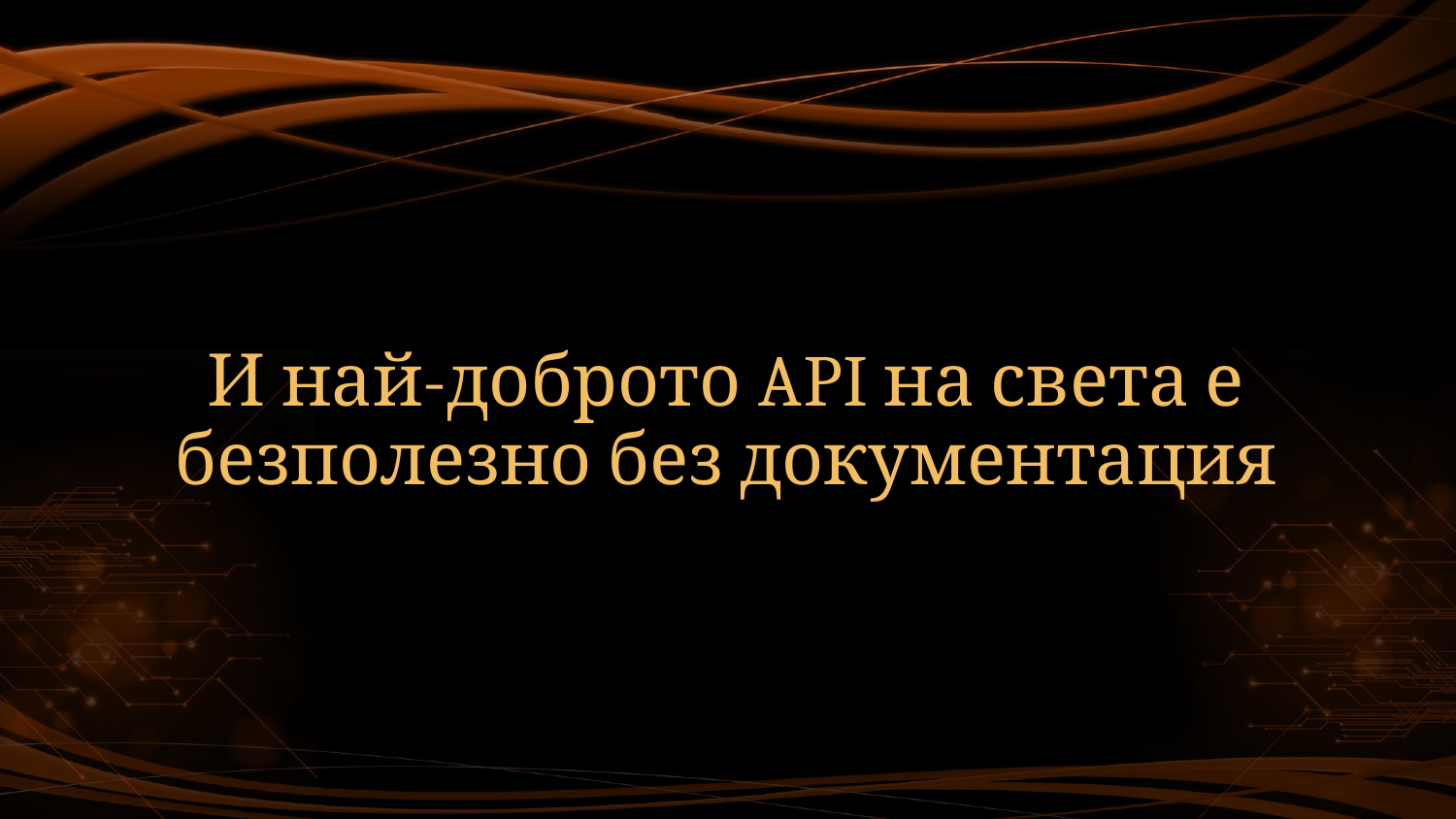

# И най-доброто API на света е безполезно без документация